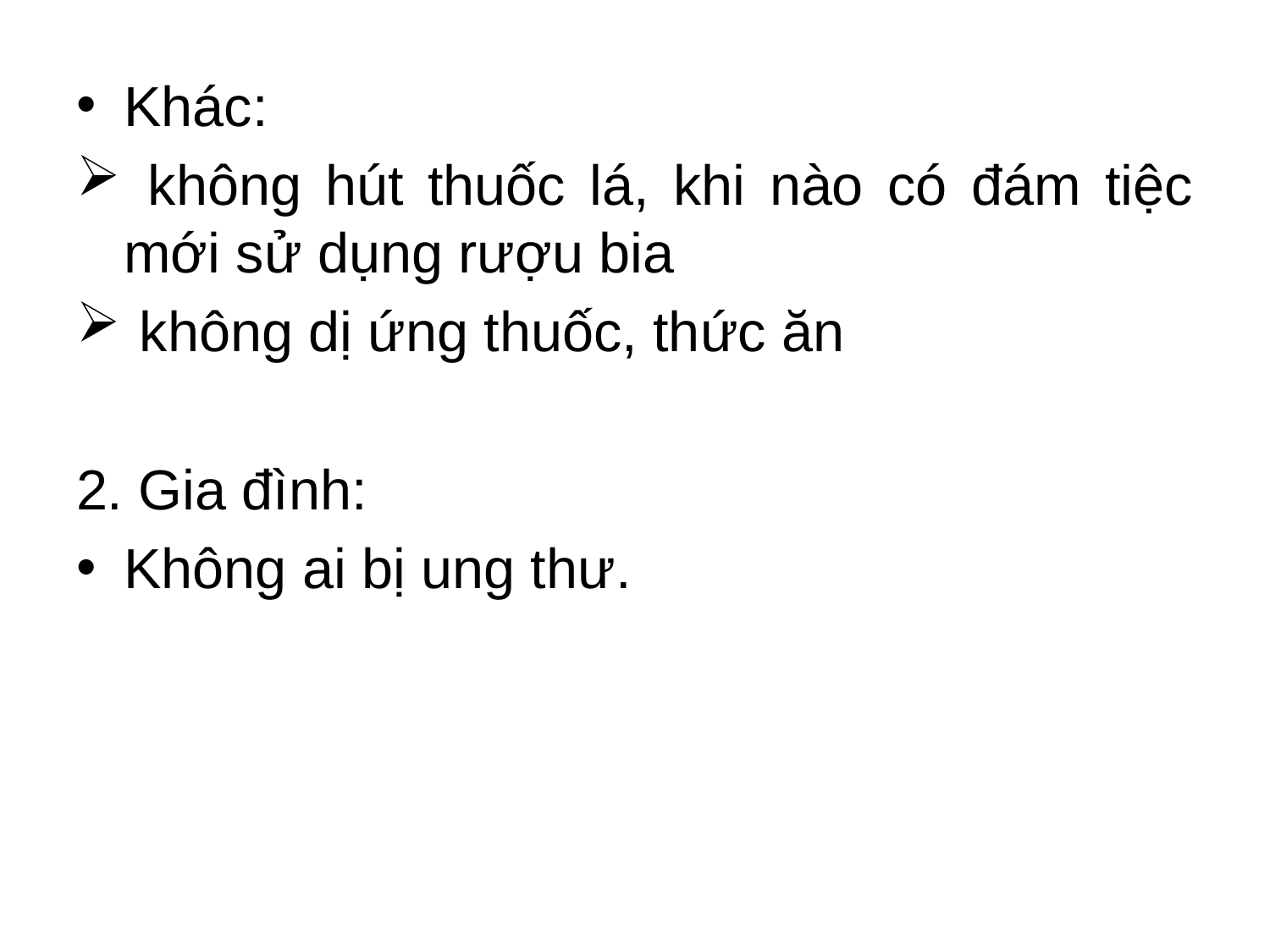

Khác:
 không hút thuốc lá, khi nào có đám tiệc mới sử dụng rượu bia
 không dị ứng thuốc, thức ăn

2. Gia đình:
Không ai bị ung thư.